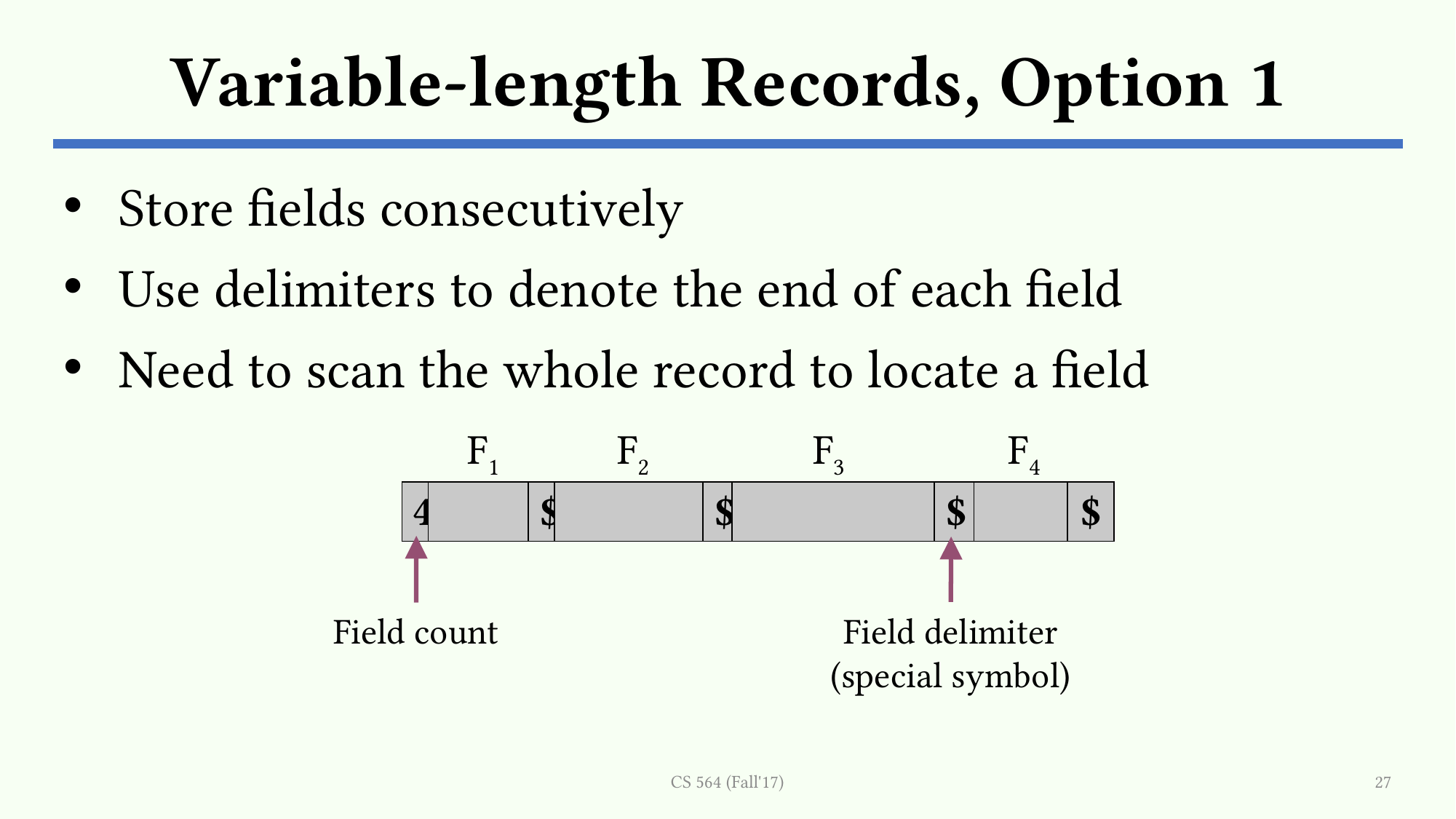

# Variable-length Records, Option 1
Store fields consecutively
Use delimiters to denote the end of each field
Need to scan the whole record to locate a field

F1
F2
F3
F4
| 4 |  | $ |  | $ |  | $ |  | $ |
| --- | --- | --- | --- | --- | --- | --- | --- | --- |
Field delimiter (special symbol)
Field count
CS 564 (Fall'17)
27